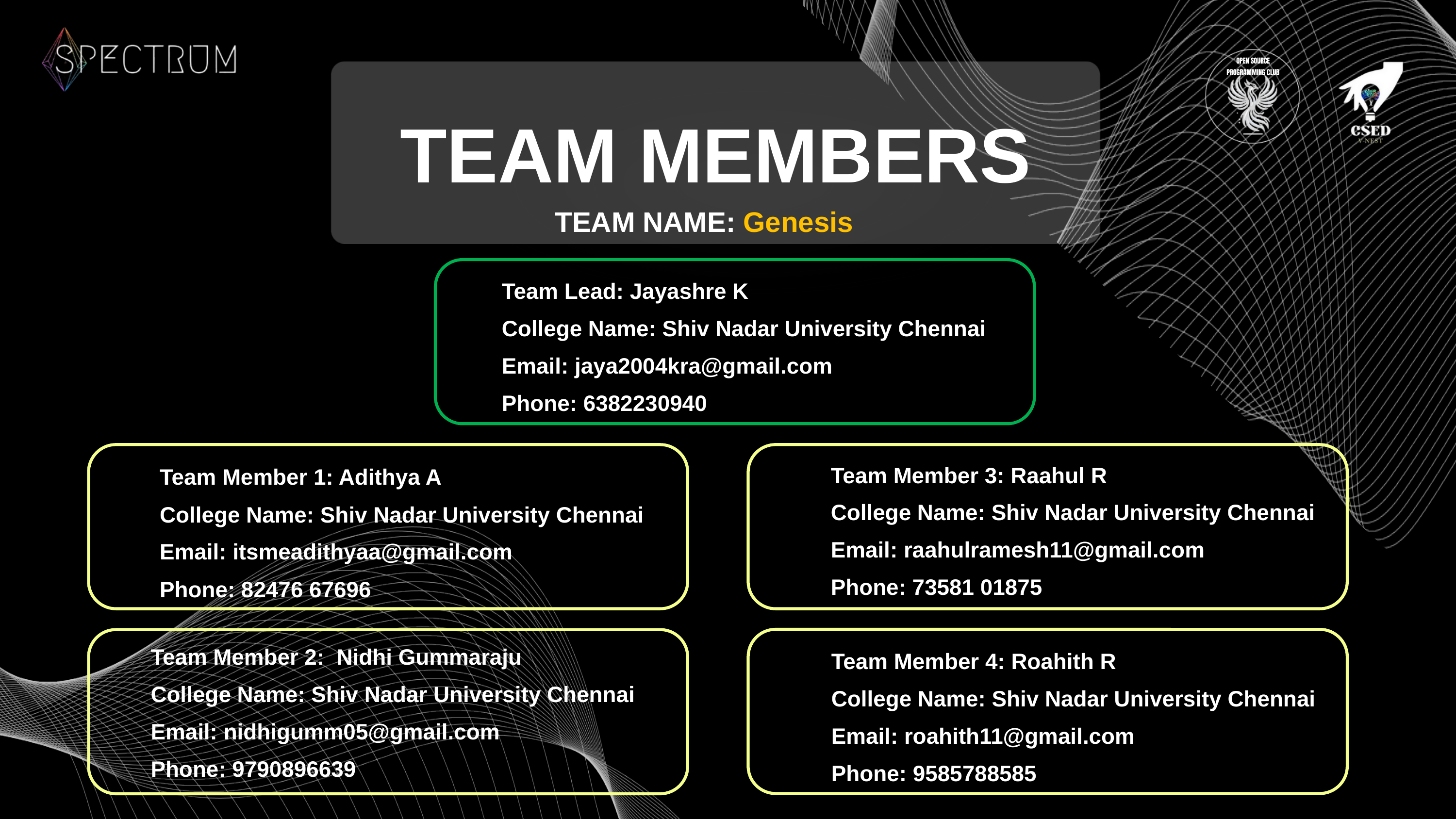

OPEN SOURCE PROGRAMMING CLUB

TEAM MEMBERS
TEAM NAME: Genesis

Team Lead: Jayashre K
College Name: Shiv Nadar University Chennai
Email: jaya2004kra@gmail.com
Phone: 6382230940

Team Member 3: Raahul R
College Name: Shiv Nadar University Chennai
Email: raahulramesh11@gmail.com
Phone: 73581 01875

Team Member 1: Adithya A
College Name: Shiv Nadar University Chennai
Email: itsmeadithyaa@gmail.com
Phone: 82476 67696

Team Member 2:  Nidhi Gummaraju
College Name: Shiv Nadar University Chennai
Email: nidhigumm05@gmail.com
Phone: 9790896639

Team Member 4: Roahith R
College Name: Shiv Nadar University Chennai
Email: roahith11@gmail.com
Phone: 9585788585

TEAM MEMBERS